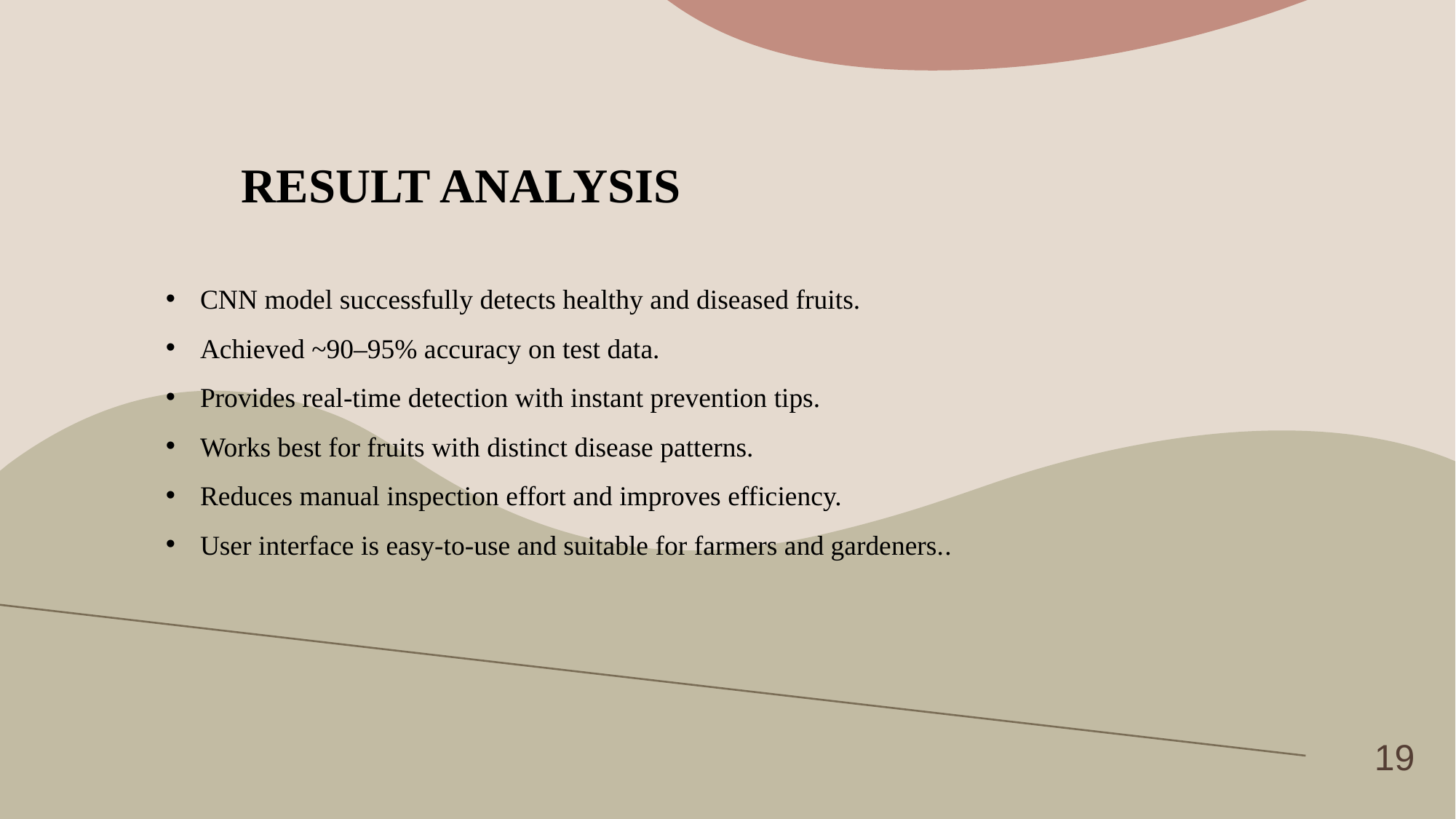

# RESULT ANALYSIS
CNN model successfully detects healthy and diseased fruits.
Achieved ~90–95% accuracy on test data.
Provides real-time detection with instant prevention tips.
Works best for fruits with distinct disease patterns.
Reduces manual inspection effort and improves efficiency.
User interface is easy-to-use and suitable for farmers and gardeners..
19